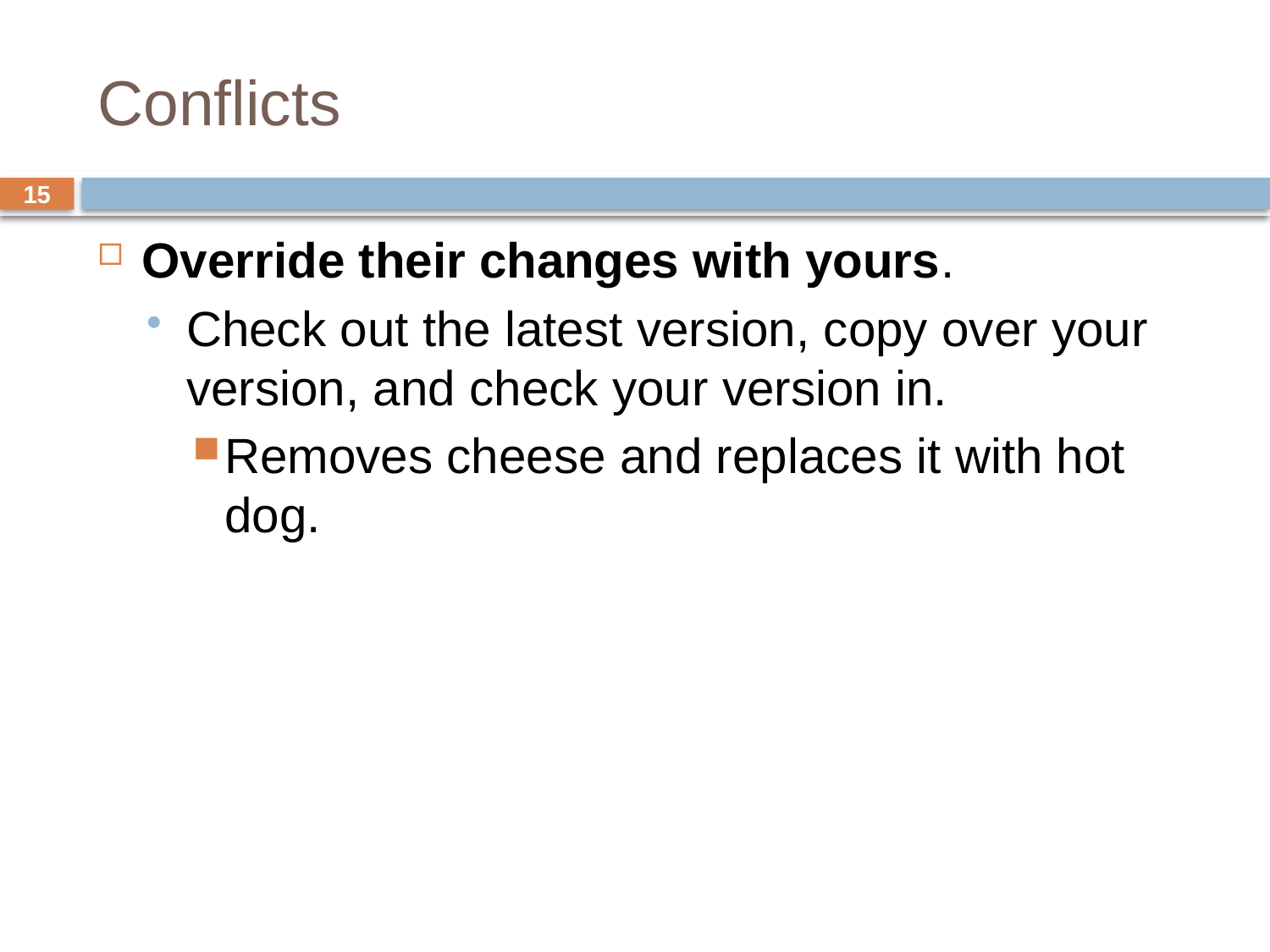

# Conflicts
15
Override their changes with yours.
Check out the latest version, copy over your version, and check your version in.
Removes cheese and replaces it with hot dog.